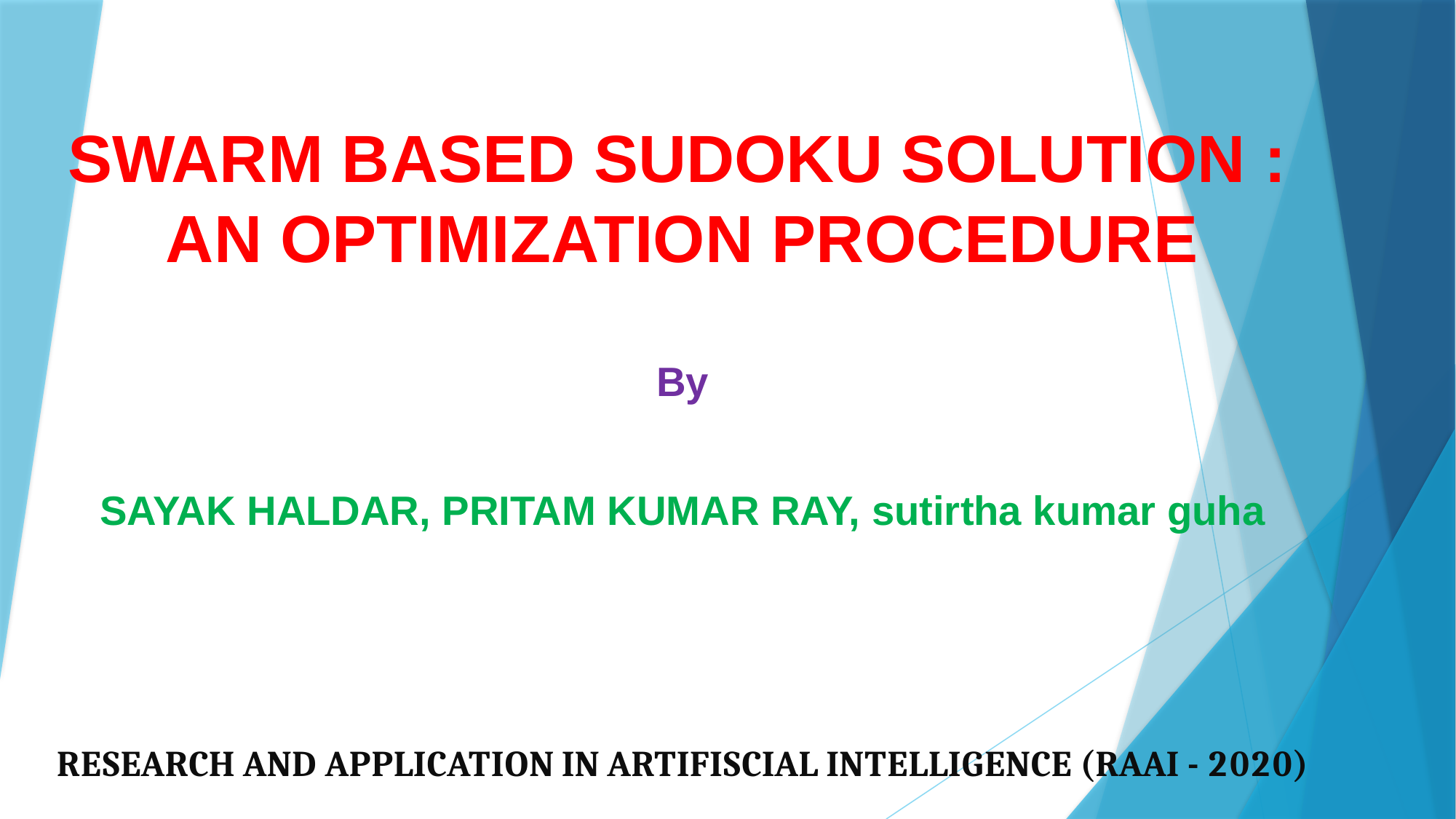

SWARM BASED SUDOKU SOLUTION :
AN OPTIMIZATION PROCEDURE

By

SAYAK HALDAR, PRITAM KUMAR RAY, sutirtha kumar guha

RESEARCH AND APPLICATION IN ARTIFISCIAL INTELLIGENCE (RAAI - 2020)